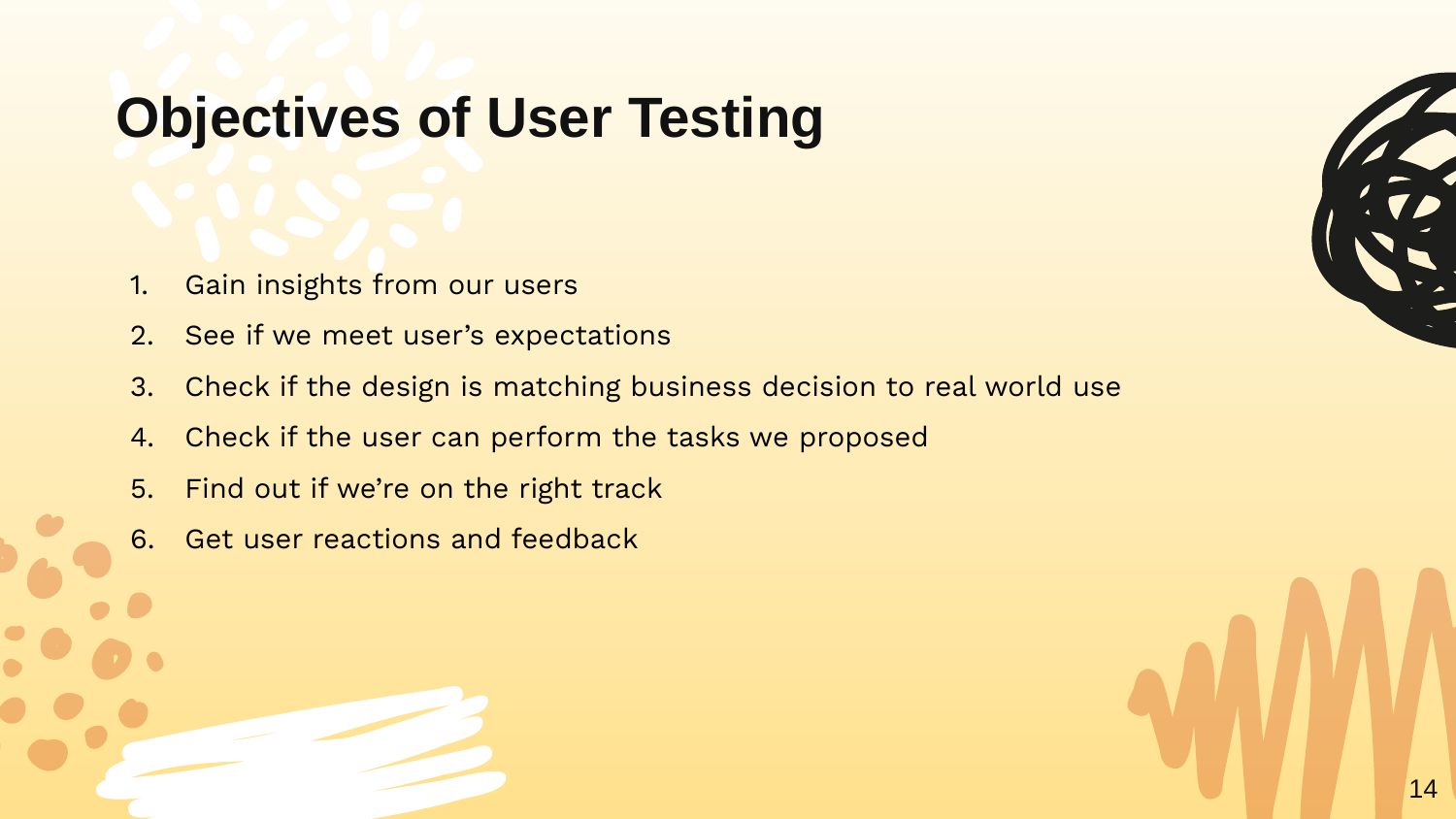

# Objectives of User Testing
Gain insights from our users
See if we meet user’s expectations
Check if the design is matching business decision to real world use
Check if the user can perform the tasks we proposed
Find out if we’re on the right track
Get user reactions and feedback

14